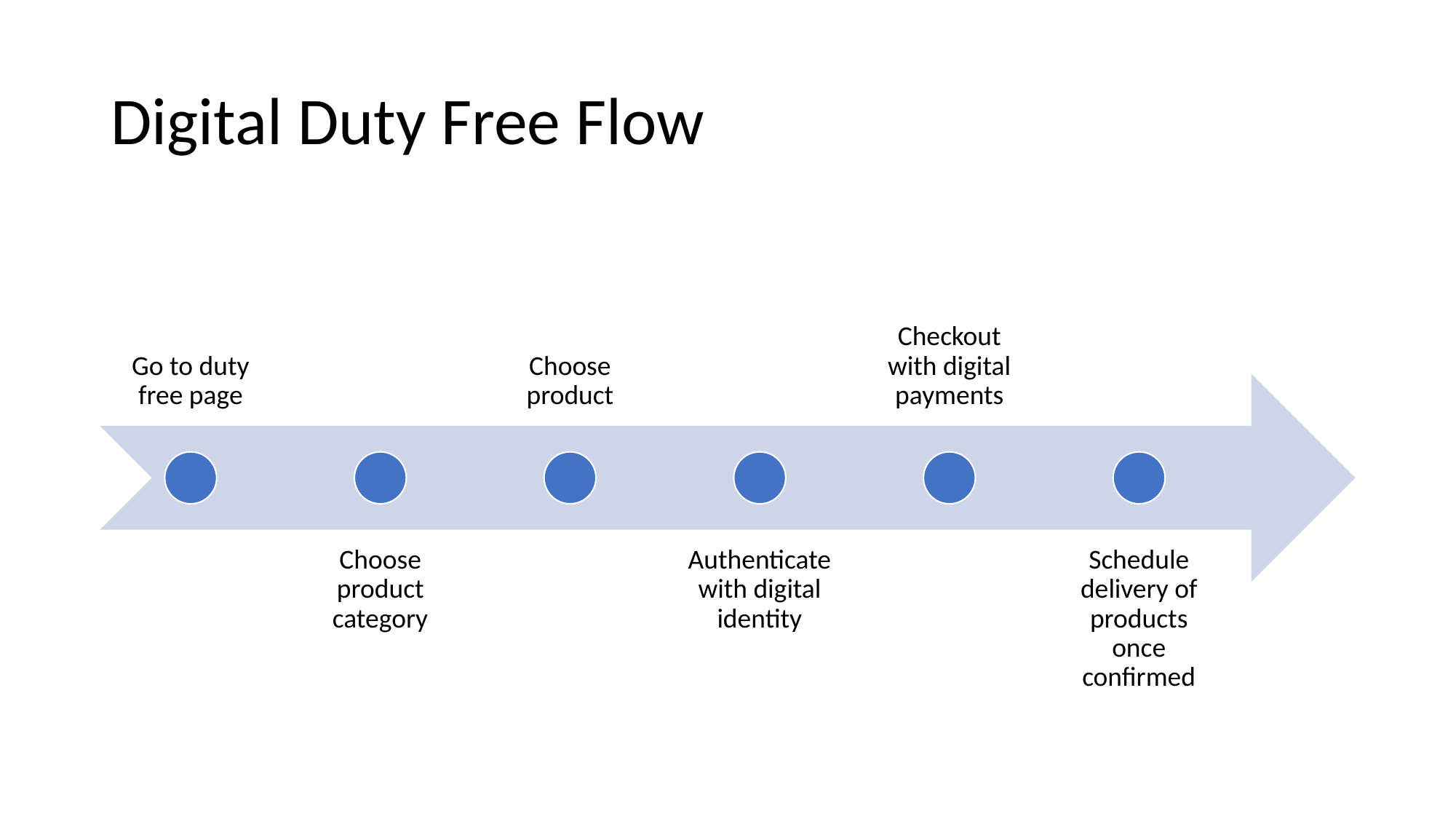

# Digital Duty Free Flow
Go to duty free page
Choose product category
Choose product
Authenticate with digital identity
Checkout with digital payments
Schedule delivery of products once confirmed